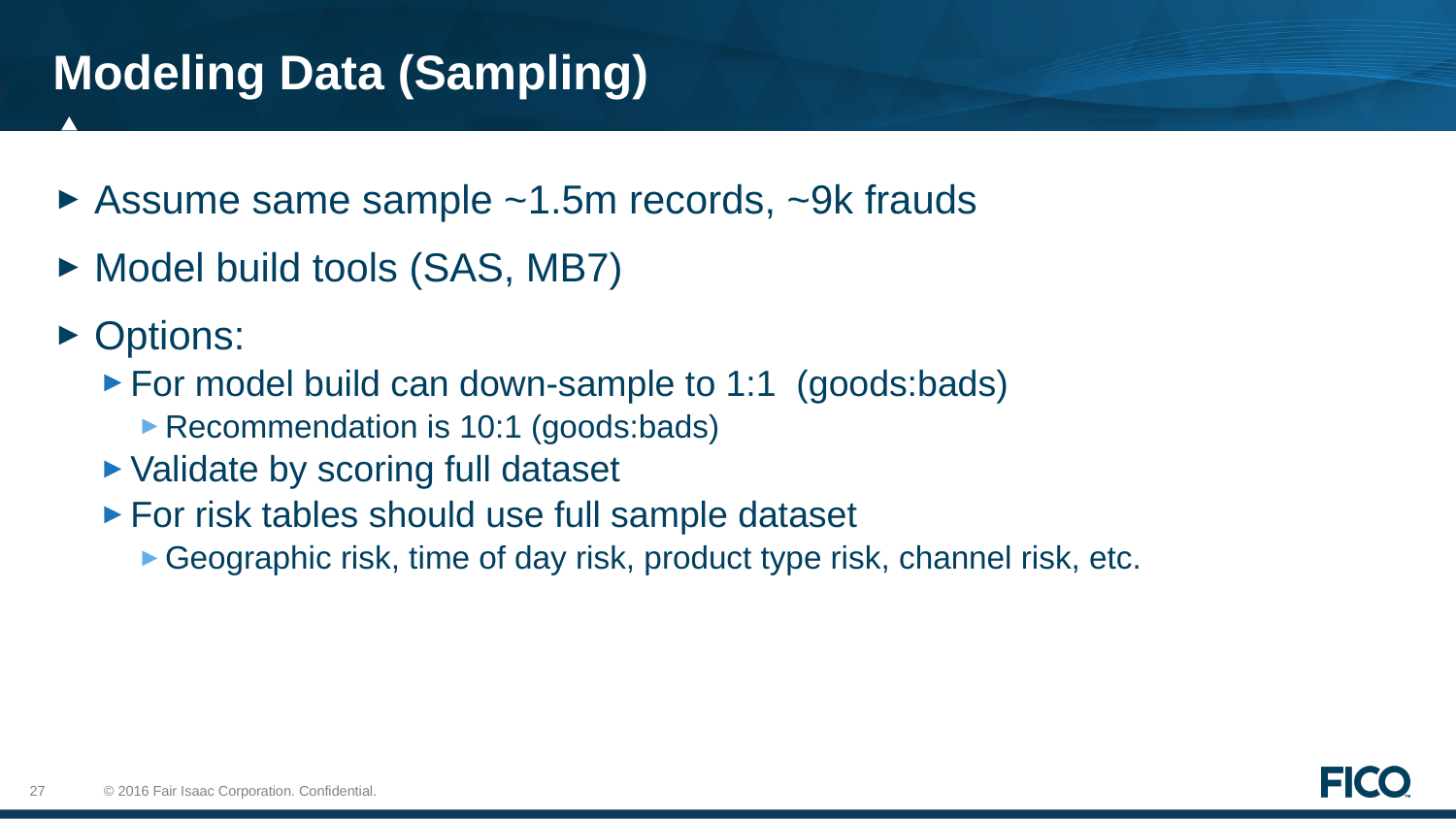

# Modeling Data (Sampling)
Assume same sample ~1.5m records, ~9k frauds
Model build tools (SAS, MB7)
Options:
For model build can down-sample to 1:1  (goods:bads)
Recommendation is 10:1 (goods:bads)
Validate by scoring full dataset
For risk tables should use full sample dataset
Geographic risk, time of day risk, product type risk, channel risk, etc.